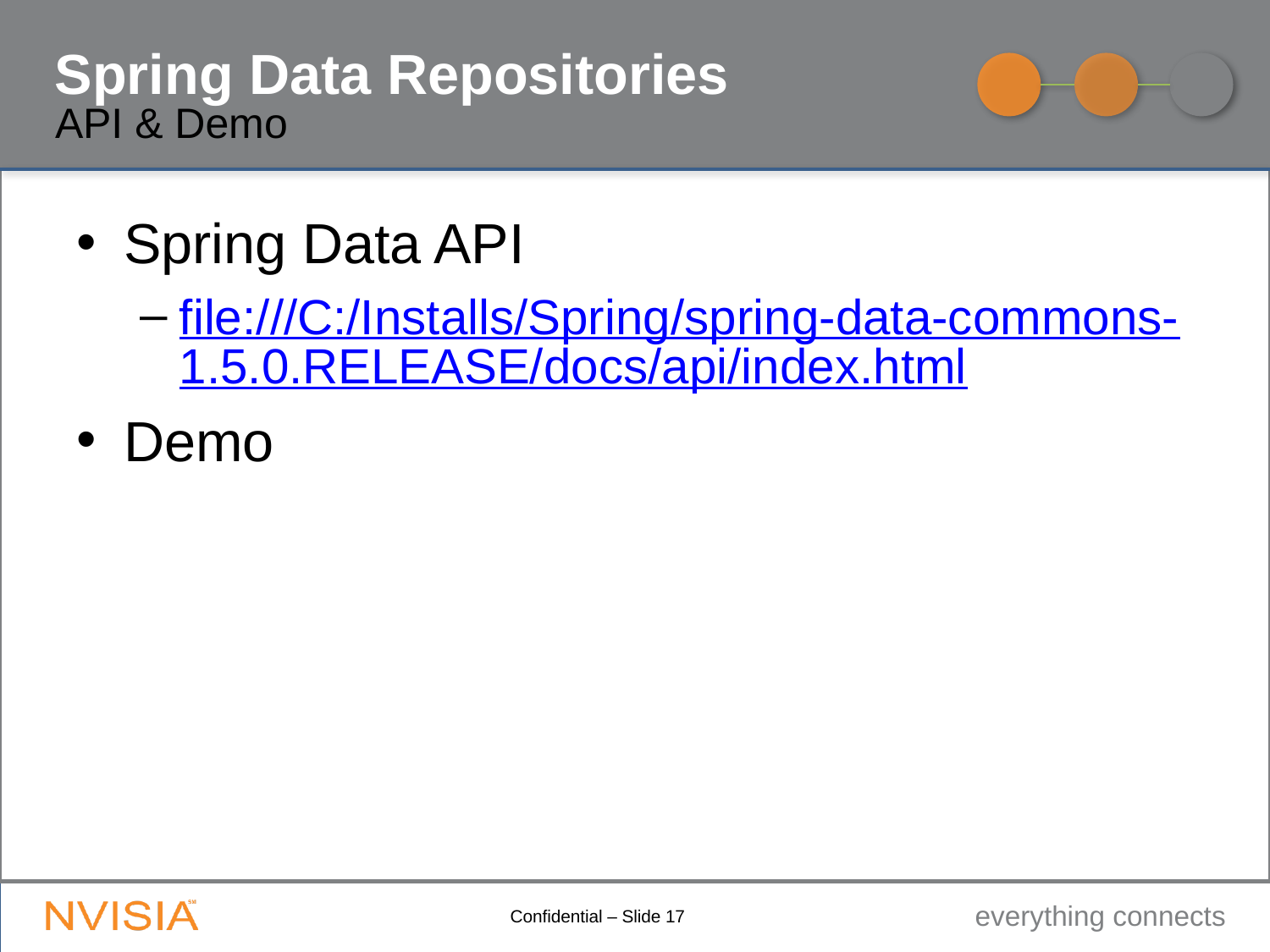

# Spring Data Repositories
API & Demo
Spring Data API
file:///C:/Installs/Spring/spring-data-commons-1.5.0.RELEASE/docs/api/index.html
Demo